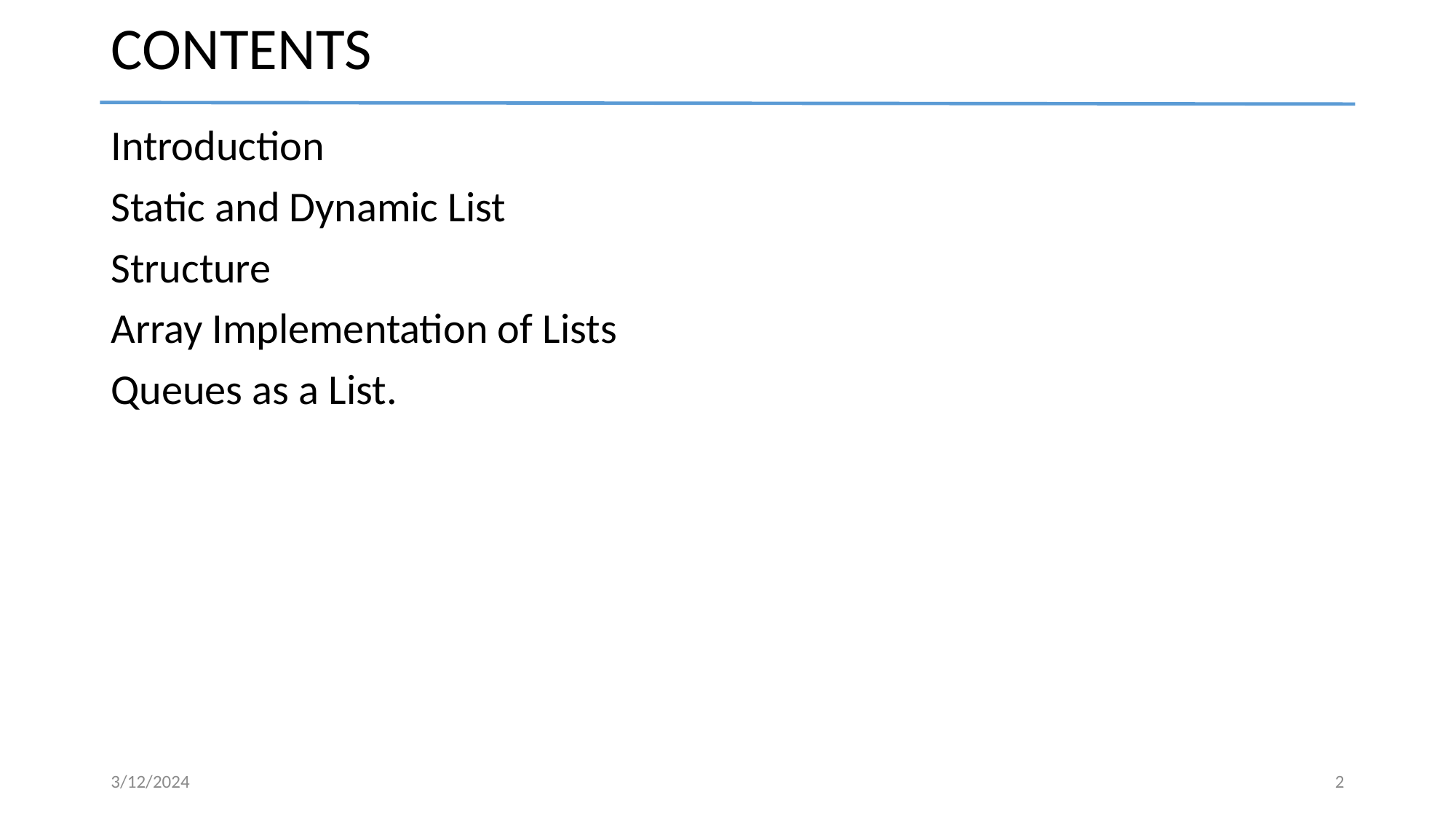

# CONTENTS
Introduction
Static and Dynamic List
Structure
Array Implementation of Lists
Queues as a List.
3/12/2024
2